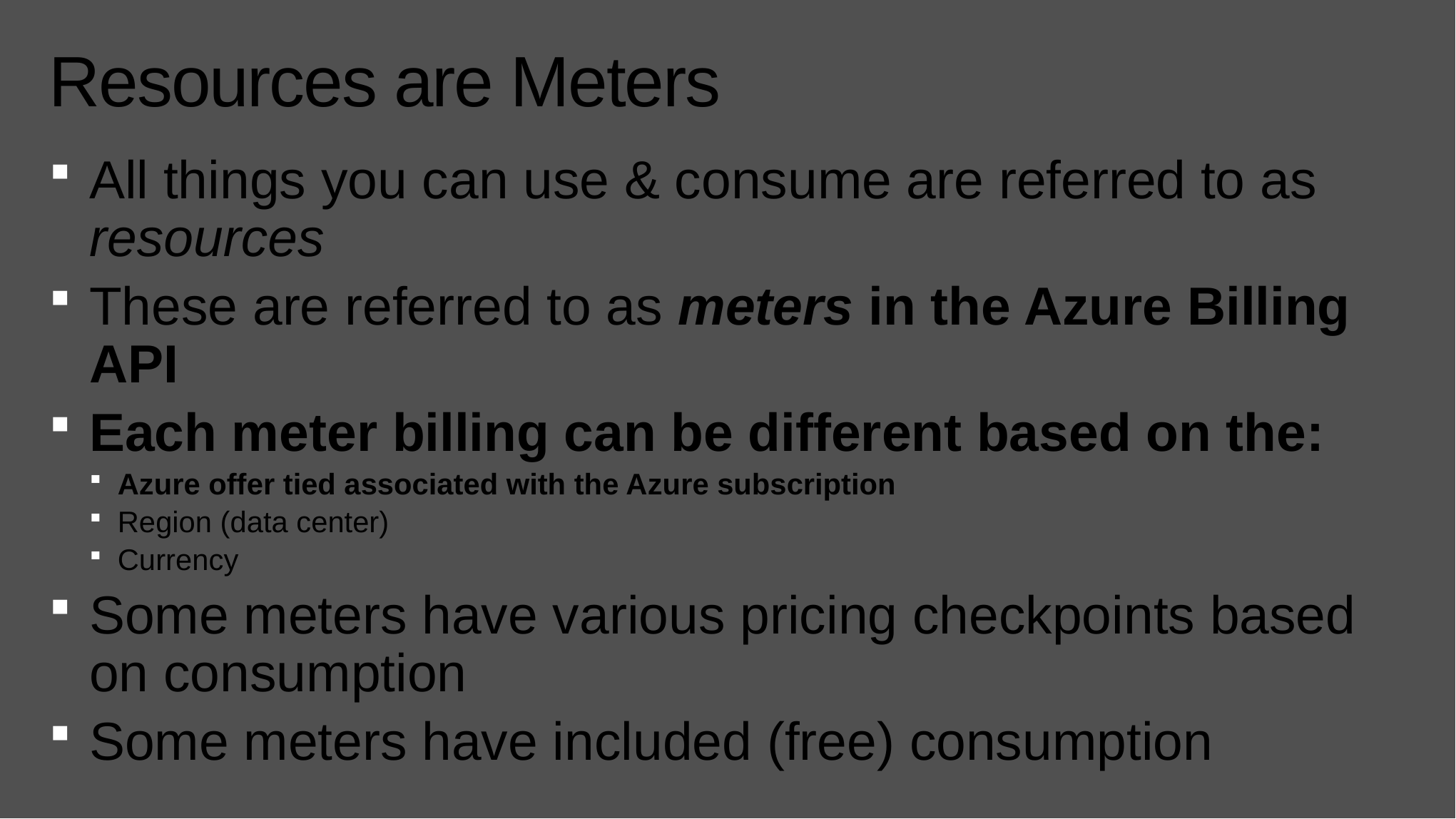

# Resources are Meters
All things you can use & consume are referred to as resources
These are referred to as meters in the Azure Billing API
Each meter billing can be different based on the:
Azure offer tied associated with the Azure subscription
Region (data center)
Currency
Some meters have various pricing checkpoints based on consumption
Some meters have included (free) consumption